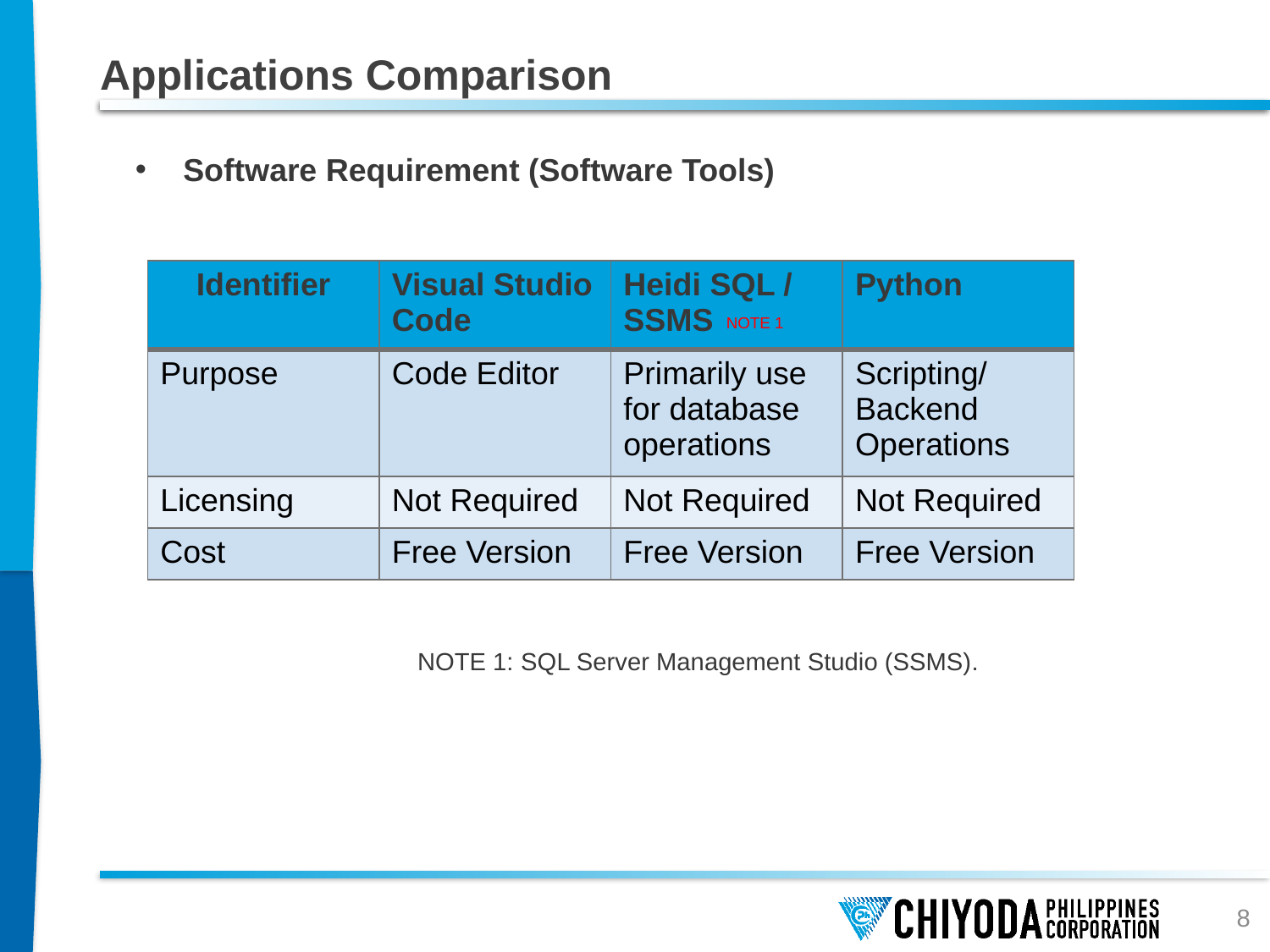

# Applications Comparison
Software Requirement (Software Tools)
| Identifier | Visual Studio Code | Heidi SQL / SSMS | Python |
| --- | --- | --- | --- |
| Purpose | Code Editor | Primarily use for database operations | Scripting/ Backend Operations |
| Licensing | Not Required | Not Required | Not Required |
| Cost | Free Version | Free Version | Free Version |
NOTE 1
NOTE 1: SQL Server Management Studio (SSMS).

8